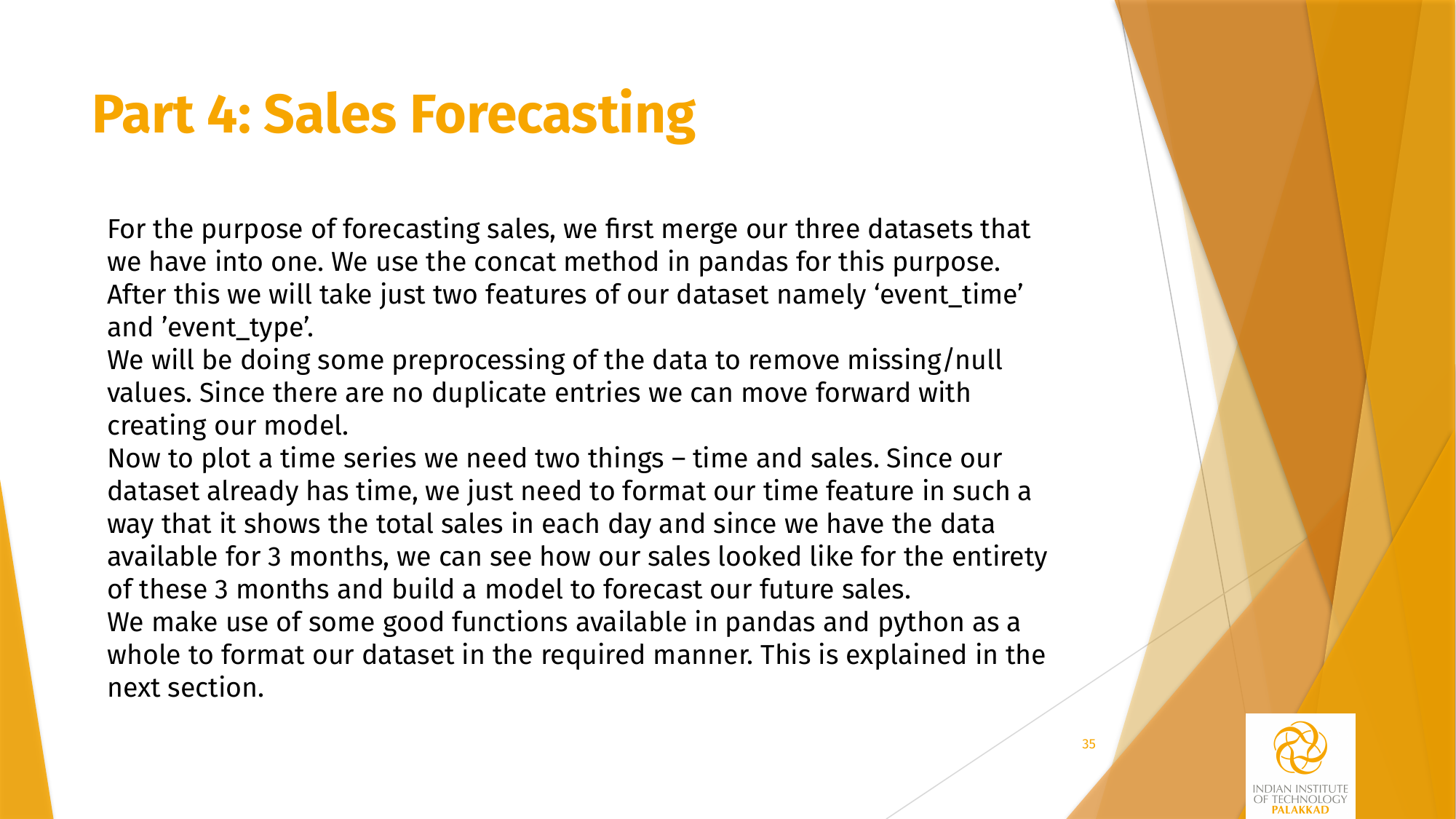

# Part 4: Sales Forecasting
For the purpose of forecasting sales, we first merge our three datasets that we have into one. We use the concat method in pandas for this purpose. After this we will take just two features of our dataset namely ‘event_time’ and ’event_type’.
We will be doing some preprocessing of the data to remove missing/null values. Since there are no duplicate entries we can move forward with creating our model.
Now to plot a time series we need two things – time and sales. Since our dataset already has time, we just need to format our time feature in such a way that it shows the total sales in each day and since we have the data available for 3 months, we can see how our sales looked like for the entirety of these 3 months and build a model to forecast our future sales.
We make use of some good functions available in pandas and python as a whole to format our dataset in the required manner. This is explained in the next section.
35